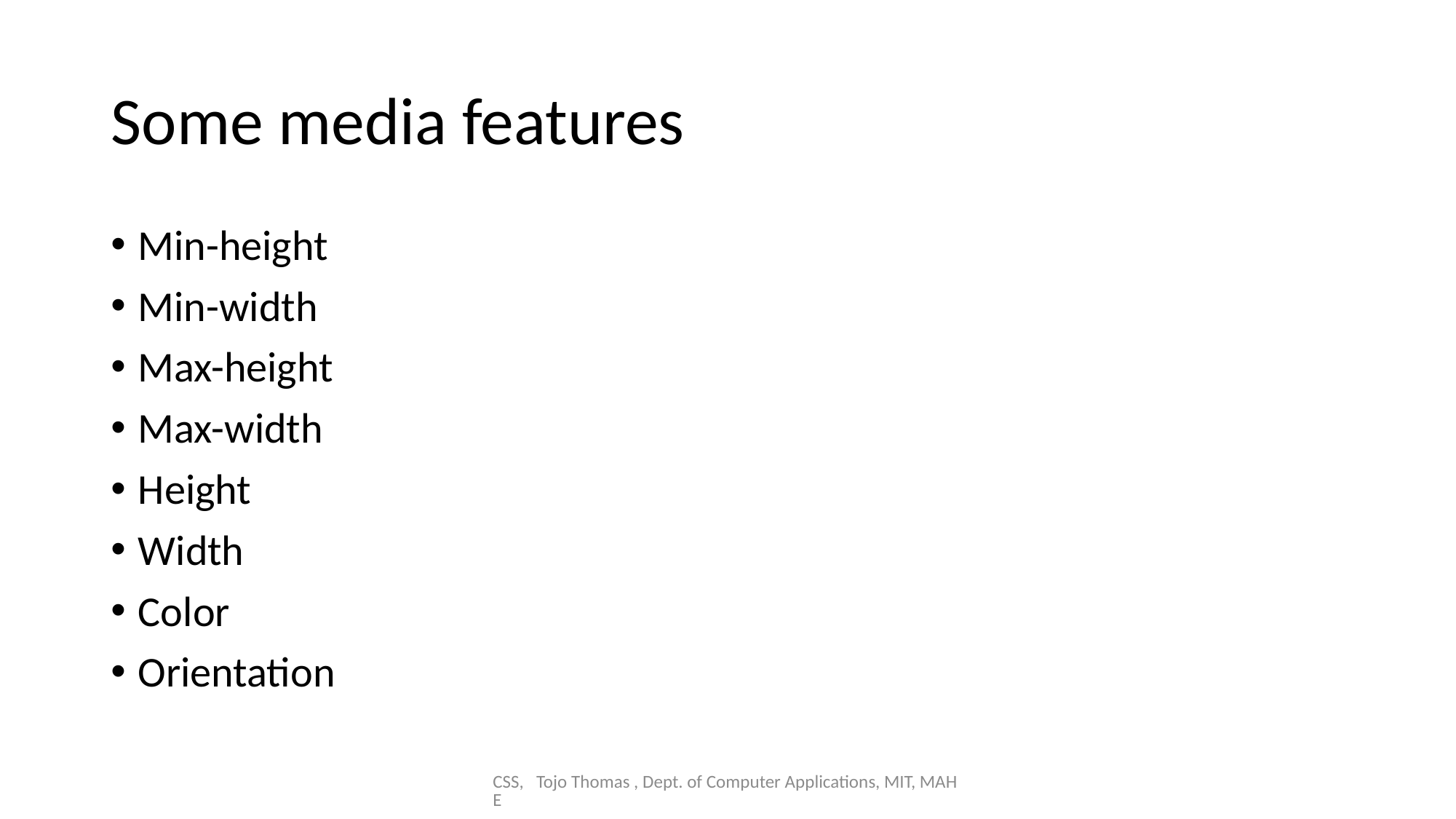

# Some media features
Min-height
Min-width
Max-height
Max-width
Height
Width
Color
Orientation
CSS,   Tojo Thomas , Dept. of Computer Applications, MIT, MAHE